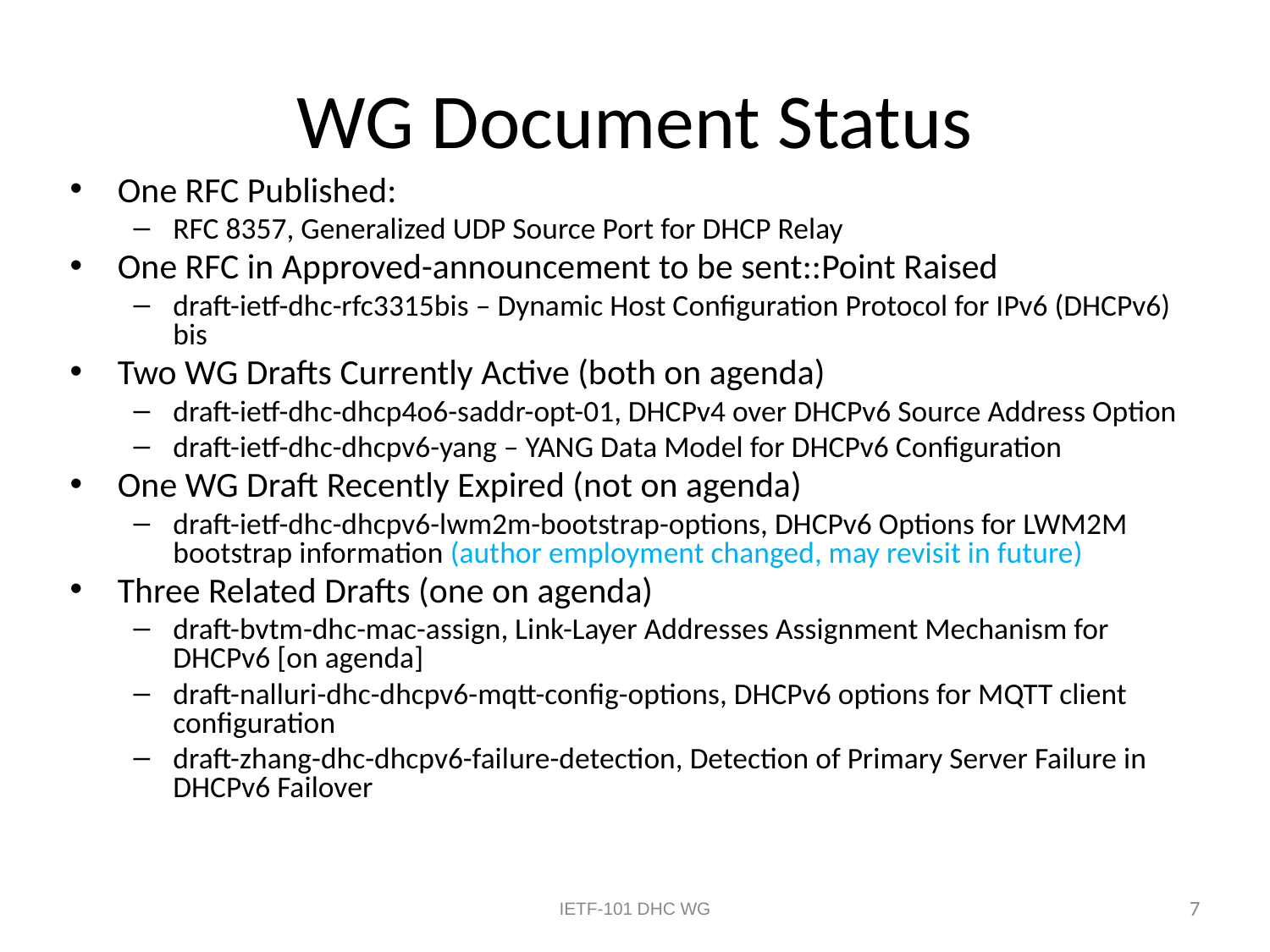

# WG Document Status
One RFC Published:
RFC 8357, Generalized UDP Source Port for DHCP Relay
One RFC in Approved-announcement to be sent::Point Raised
draft-ietf-dhc-rfc3315bis – Dynamic Host Configuration Protocol for IPv6 (DHCPv6) bis
Two WG Drafts Currently Active (both on agenda)
draft-ietf-dhc-dhcp4o6-saddr-opt-01, DHCPv4 over DHCPv6 Source Address Option
draft-ietf-dhc-dhcpv6-yang – YANG Data Model for DHCPv6 Configuration
One WG Draft Recently Expired (not on agenda)
draft-ietf-dhc-dhcpv6-lwm2m-bootstrap-options, DHCPv6 Options for LWM2M bootstrap information (author employment changed, may revisit in future)
Three Related Drafts (one on agenda)
draft-bvtm-dhc-mac-assign, Link-Layer Addresses Assignment Mechanism for DHCPv6 [on agenda]
draft-nalluri-dhc-dhcpv6-mqtt-config-options, DHCPv6 options for MQTT client configuration
draft-zhang-dhc-dhcpv6-failure-detection, Detection of Primary Server Failure in DHCPv6 Failover
7
IETF-101 DHC WG